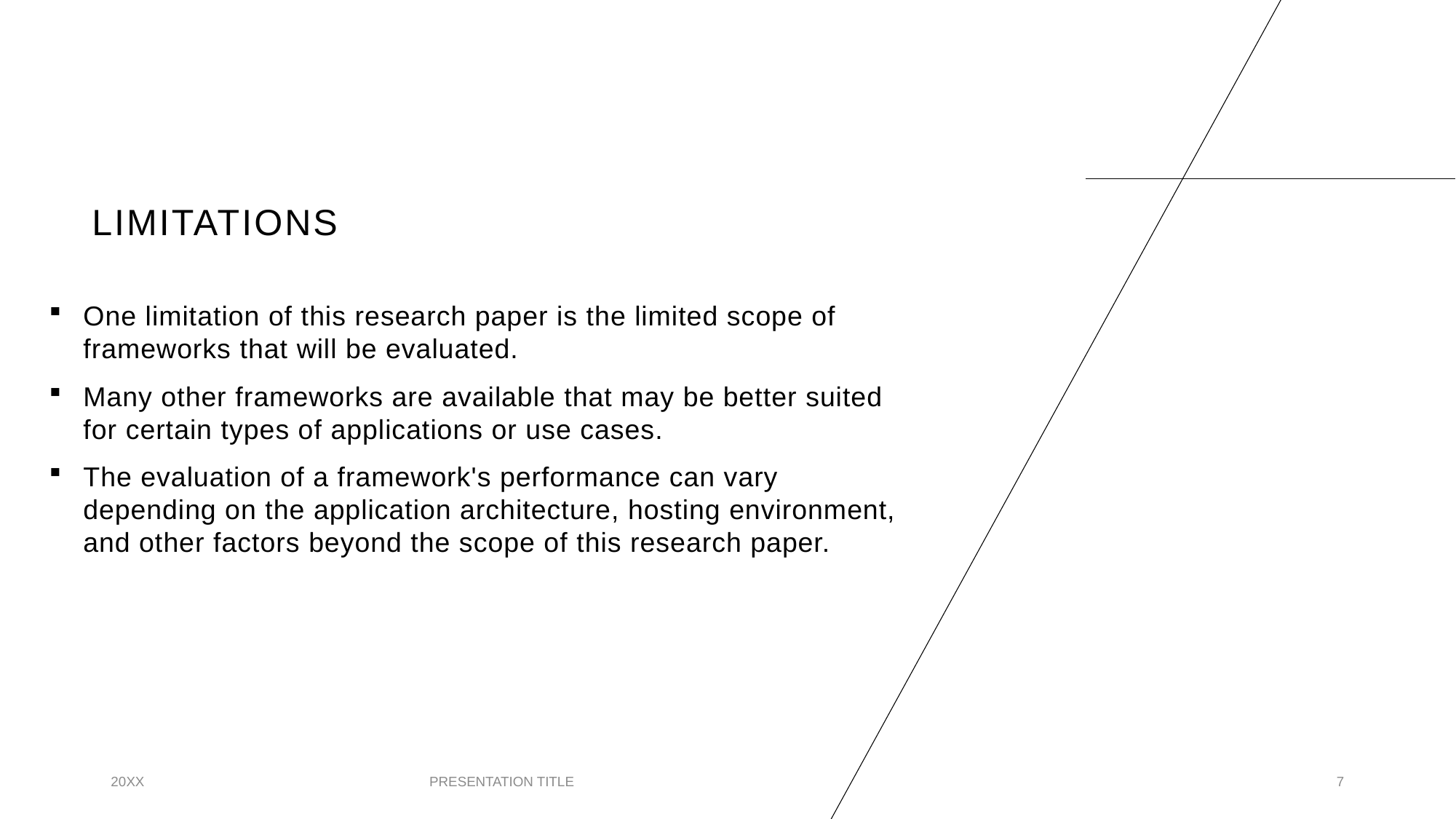

# LIMITATIONs
One limitation of this research paper is the limited scope of frameworks that will be evaluated.
Many other frameworks are available that may be better suited for certain types of applications or use cases.
The evaluation of a framework's performance can vary depending on the application architecture, hosting environment, and other factors beyond the scope of this research paper.
20XX
PRESENTATION TITLE
7